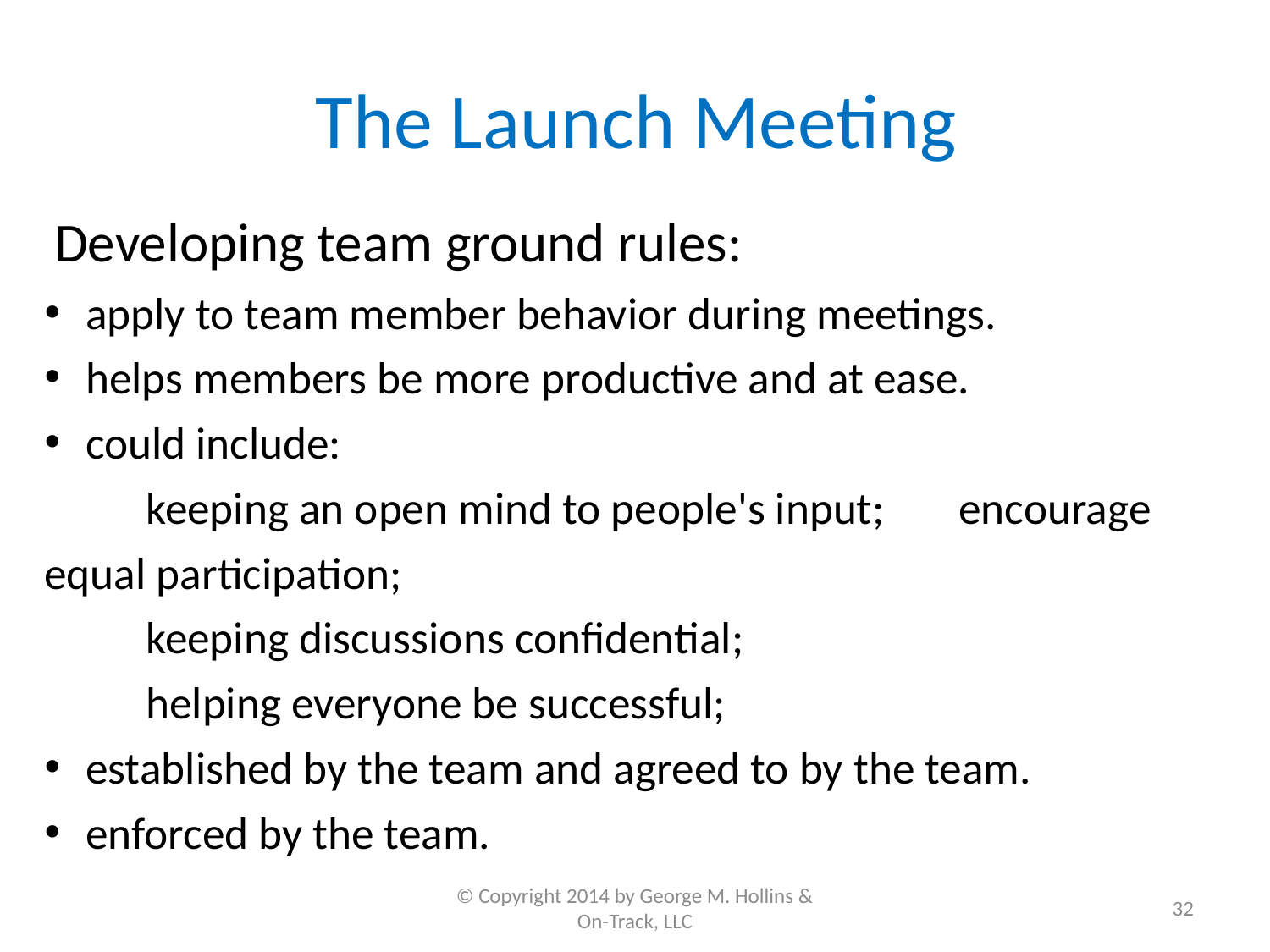

# The Launch Meeting
Developing team ground rules:
apply to team member behavior during meetings.
helps members be more productive and at ease.
could include:
	keeping an open mind to people's input; 	encourage equal participation;
	keeping discussions confidential;
	helping everyone be successful;
established by the team and agreed to by the team.
enforced by the team.

© Copyright 2014 by George M. Hollins & On-Track, LLC
32